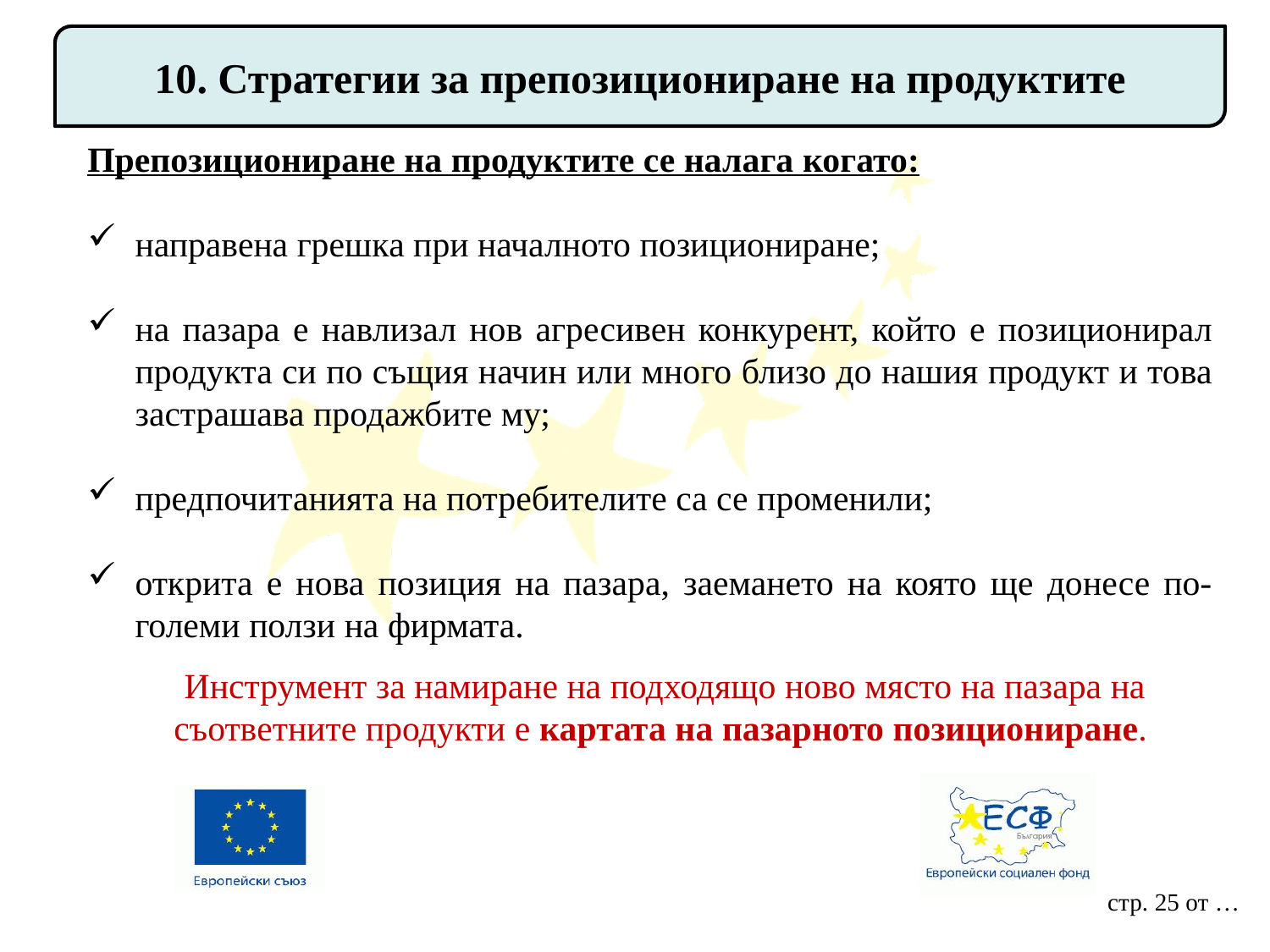

10. Стратегии за препозициониране на продуктите
Препозициониране на продуктите се налага когато:

направена грешка при началното позициониране;

на пазара е навлизал нов агресивен конкурент, който е позиционирал продукта си по същия начин или много близо до нашия продукт и това застрашава продажбите му;

предпочитанията на потребителите са се променили;

открита е нова позиция на пазара, заемането на която ще донесе по-големи ползи на фирмата.

Инструмент за намиране на подходящо ново място на пазара на съответните продукти е картата на пазарното позициониране.